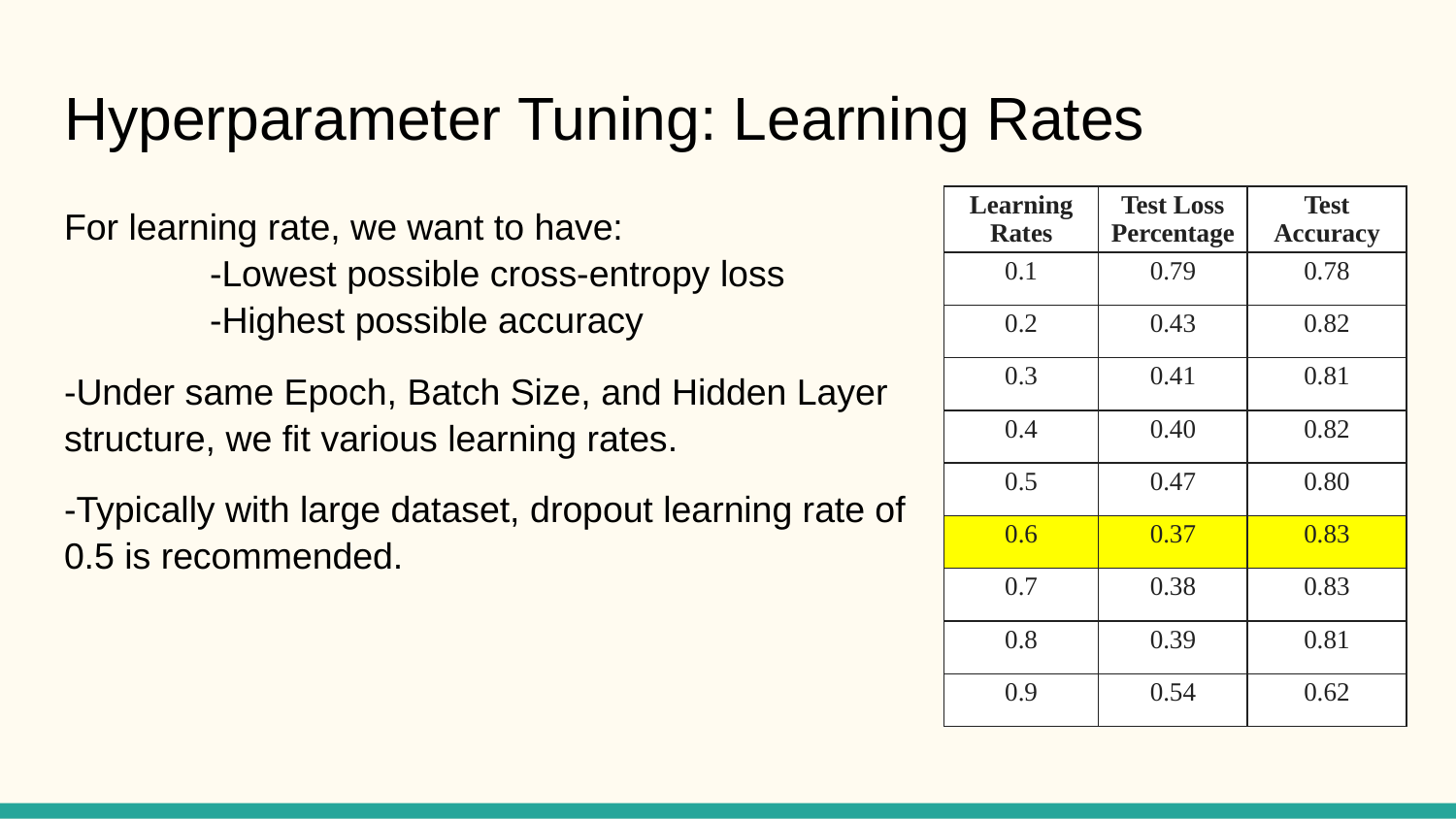

# Hyperparameter Tuning: Learning Rates
For learning rate, we want to have:
	-Lowest possible cross-entropy loss
	-Highest possible accuracy
-Under same Epoch, Batch Size, and Hidden Layer structure, we fit various learning rates.
-Typically with large dataset, dropout learning rate of 0.5 is recommended.
| Learning Rates | Test Loss Percentage | Test Accuracy |
| --- | --- | --- |
| 0.1 | 0.79 | 0.78 |
| 0.2 | 0.43 | 0.82 |
| 0.3 | 0.41 | 0.81 |
| 0.4 | 0.40 | 0.82 |
| 0.5 | 0.47 | 0.80 |
| 0.6 | 0.37 | 0.83 |
| 0.7 | 0.38 | 0.83 |
| 0.8 | 0.39 | 0.81 |
| 0.9 | 0.54 | 0.62 |